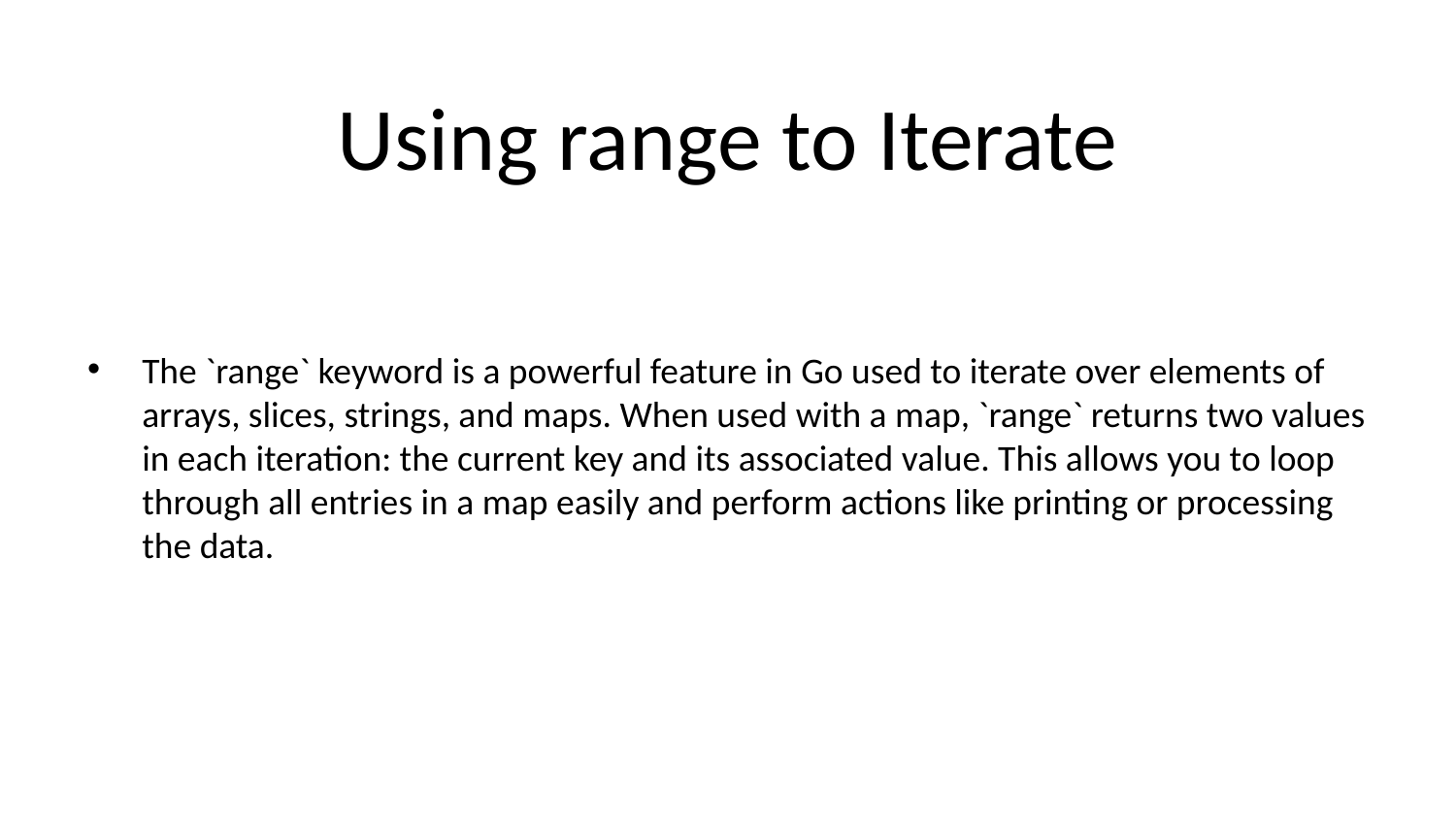

# Using range to Iterate

The `range` keyword is a powerful feature in Go used to iterate over elements of arrays, slices, strings, and maps. When used with a map, `range` returns two values in each iteration: the current key and its associated value. This allows you to loop through all entries in a map easily and perform actions like printing or processing the data.